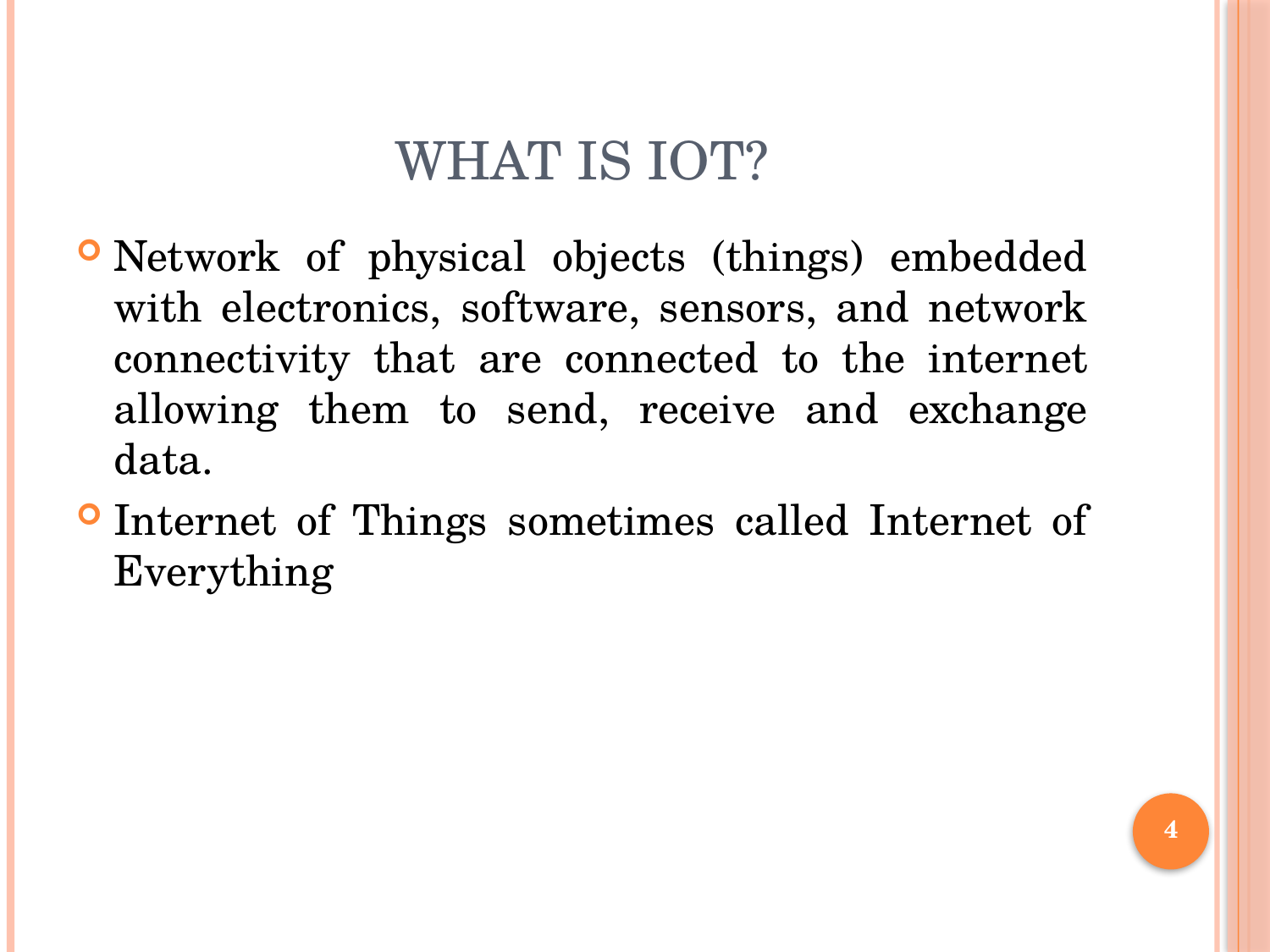

# What is IOT?
Network of physical objects (things) embedded with electronics, software, sensors, and network connectivity that are connected to the internet allowing them to send, receive and exchange data.
Internet of Things sometimes called Internet of Everything

4